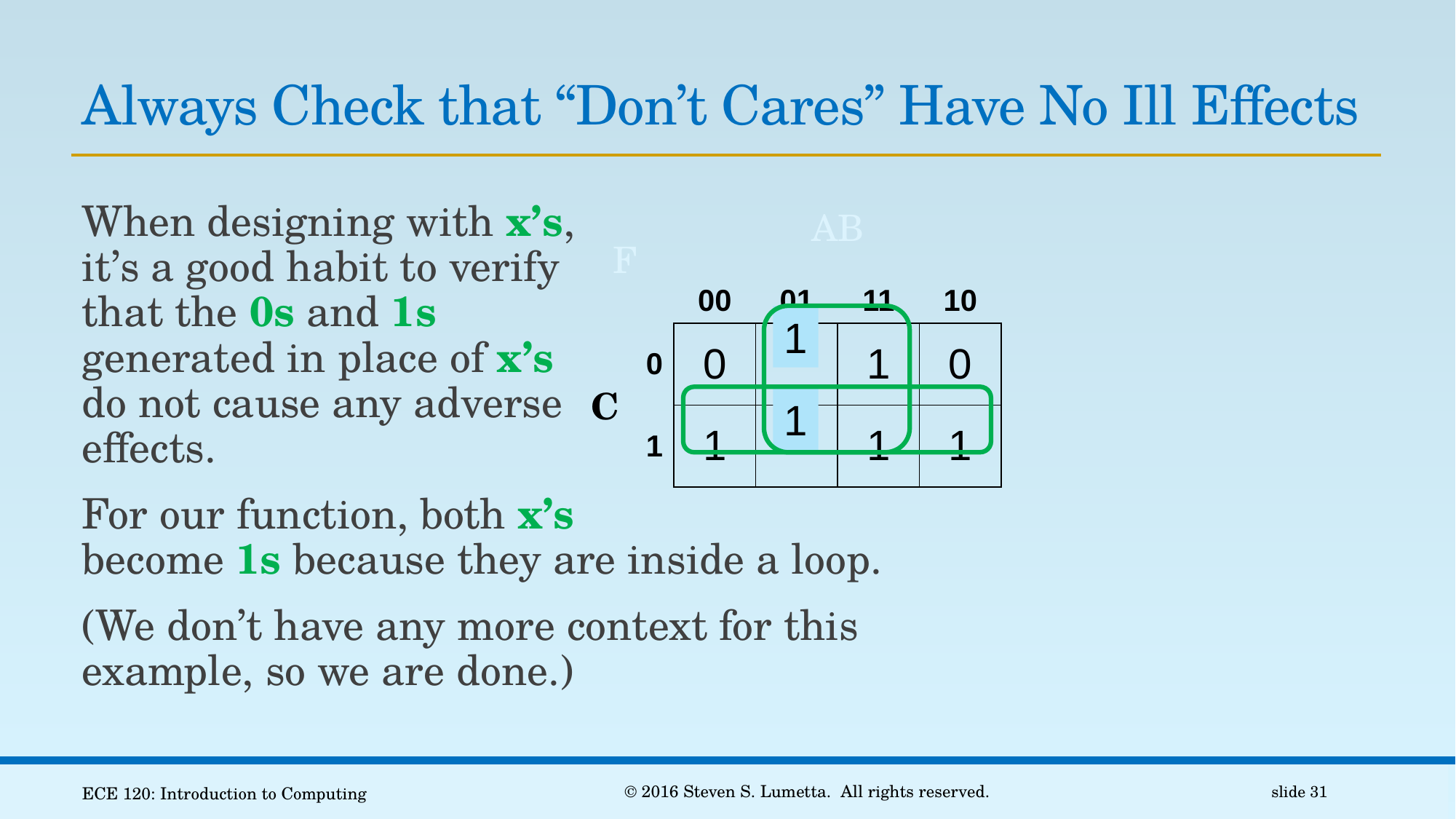

# Always Check that “Don’t Cares” Have No Ill Effects
When designing with x’s,
it’s a good habit to verify
that the 0s and 1s
generated in place of x’s
do not cause any adverse
effects.
For our function, both x’s
become 1s because they are inside a loop.
(We don’t have any more context for this example, so we are done.)
| F |  | AB |  |  |  |
| --- | --- | --- | --- | --- | --- |
|  |  | 00 | 01 | 11 | 10 |
| C | 0 | 0 |  | 1 | 0 |
|  | 1 | 1 |  | 1 | 1 |

x
x
1
1

ECE 120: Introduction to Computing
© 2016 Steven S. Lumetta.  All rights reserved.
slide 31